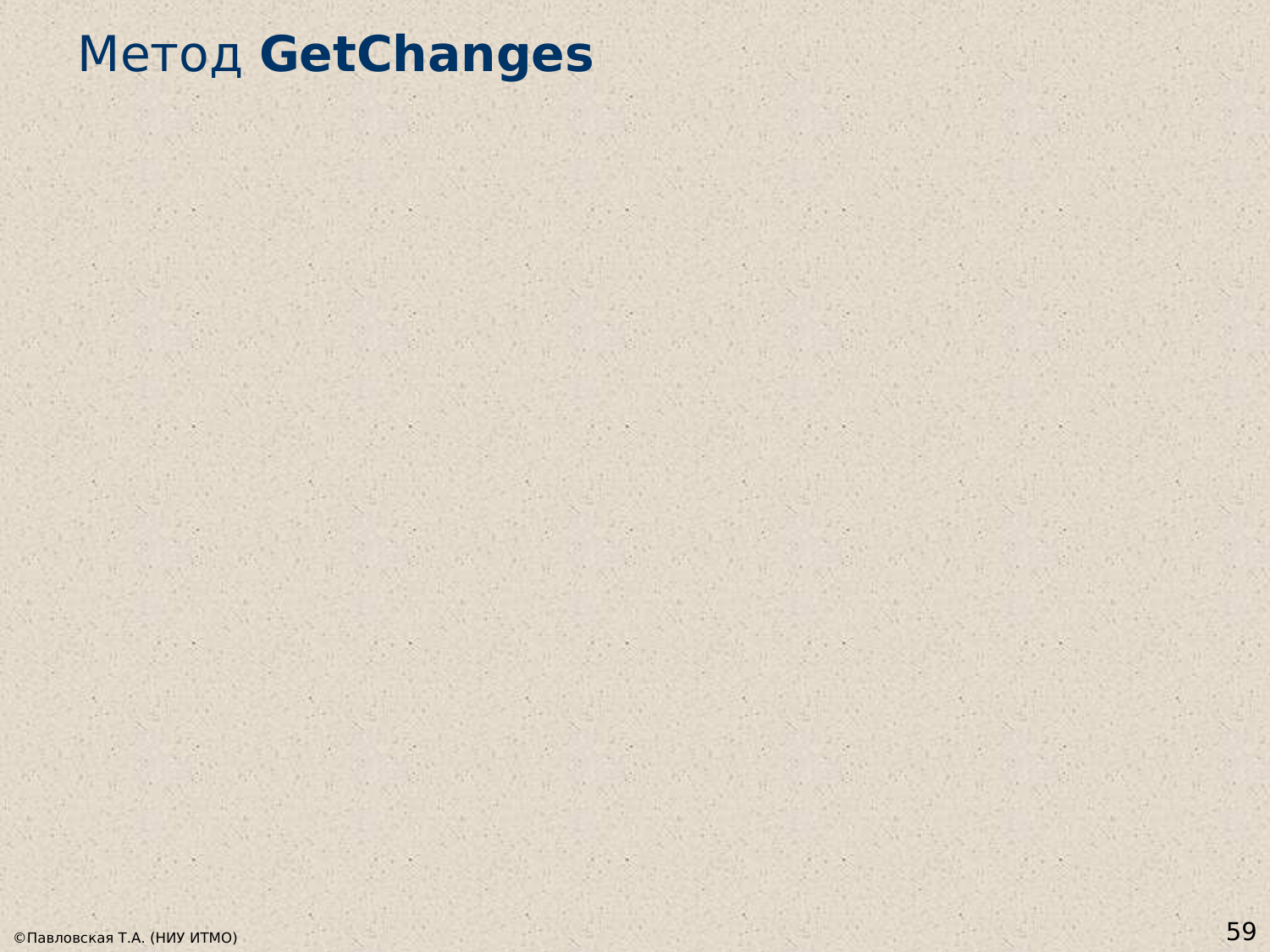

# Метод GetChanges

59
©Павловская Т.А. (НИУ ИТМО)